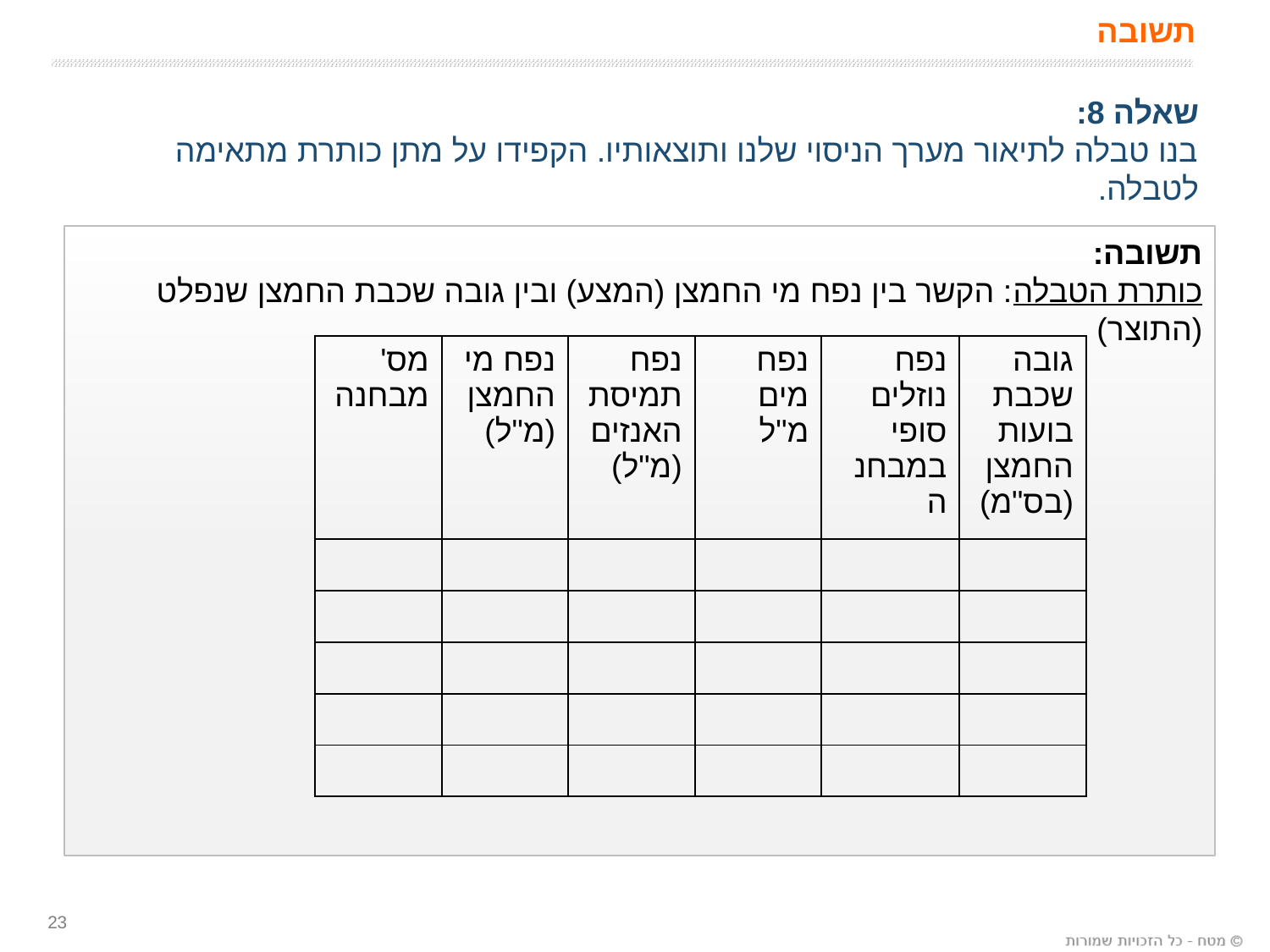

# תשובה

שאלה 8:
בנו טבלה לתיאור מערך הניסוי שלנו ותוצאותיו. הקפידו על מתן כותרת מתאימה לטבלה.
תשובה:
כותרת הטבלה: הקשר בין נפח מי החמצן (המצע) ובין גובה שכבת החמצן שנפלט (התוצר)
| מס' מבחנה | נפח מי החמצן (מ"ל) | נפח תמיסת האנזים (מ"ל) | נפח מים מ"ל | נפח נוזלים סופי במבחנה | גובה שכבת בועות החמצן (בס"מ) |
| --- | --- | --- | --- | --- | --- |
|  |  |  |  |  |  |
|  |  |  |  |  |  |
|  |  |  |  |  |  |
|  |  |  |  |  |  |
|  |  |  |  |  |  |
23